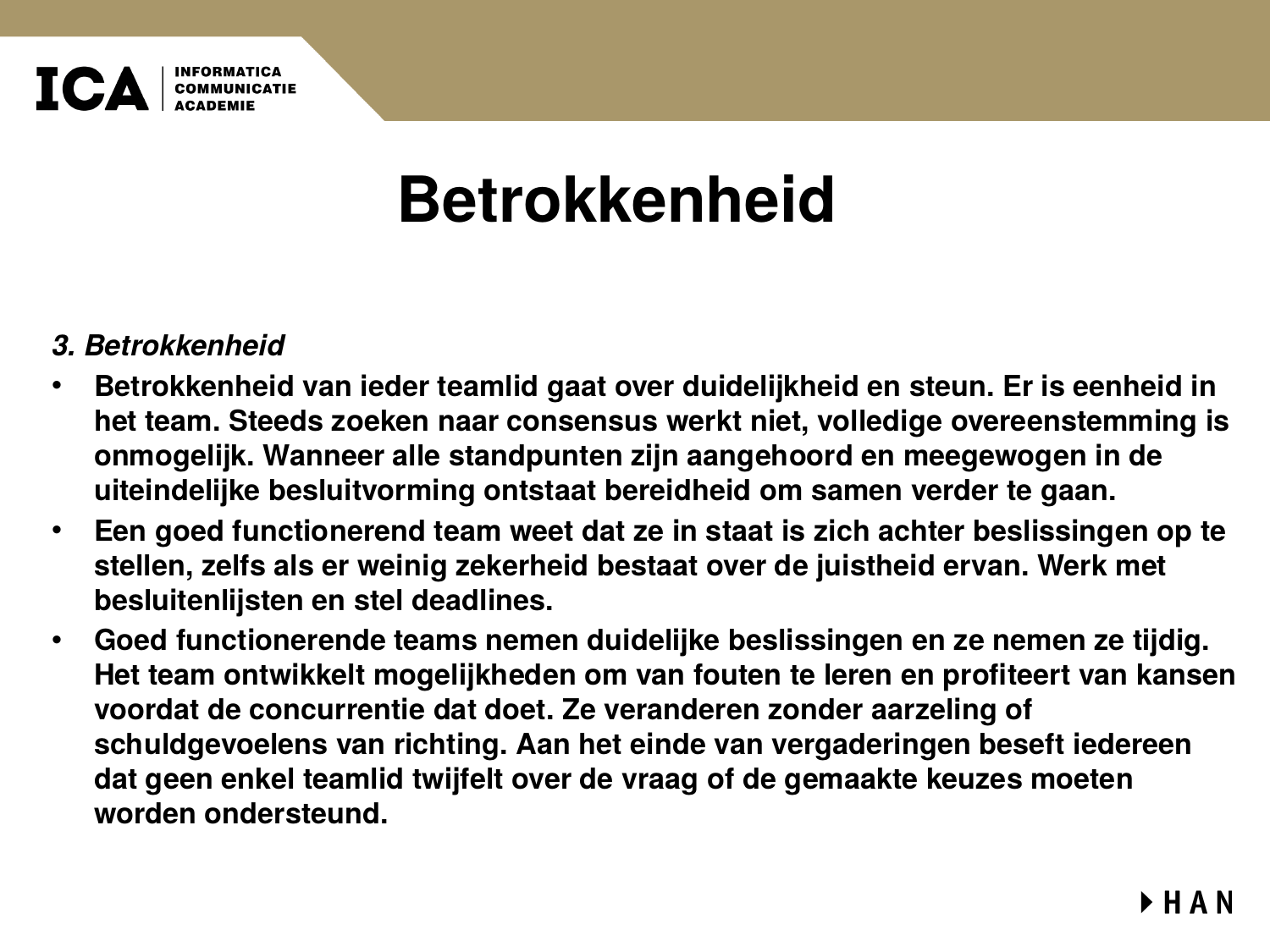

# Betrokkenheid

3. Betrokkenheid
Betrokkenheid van ieder teamlid gaat over duidelijkheid en steun. Er is eenheid in het team. Steeds zoeken naar consensus werkt niet, volledige overeenstemming is onmogelijk. Wanneer alle standpunten zijn aangehoord en meegewogen in de uiteindelijke besluitvorming ontstaat bereidheid om samen verder te gaan.
Een goed functionerend team weet dat ze in staat is zich achter beslissingen op te stellen, zelfs als er weinig zekerheid bestaat over de juistheid ervan. Werk met besluitenlijsten en stel deadlines.
Goed functionerende teams nemen duidelijke beslissingen en ze nemen ze tijdig. Het team ontwikkelt mogelijkheden om van fouten te leren en profiteert van kansen voordat de concurrentie dat doet. Ze veranderen zonder aarzeling of schuldgevoelens van richting. Aan het einde van vergaderingen beseft iedereen dat geen enkel teamlid twijfelt over de vraag of de gemaakte keuzes moeten worden ondersteund.